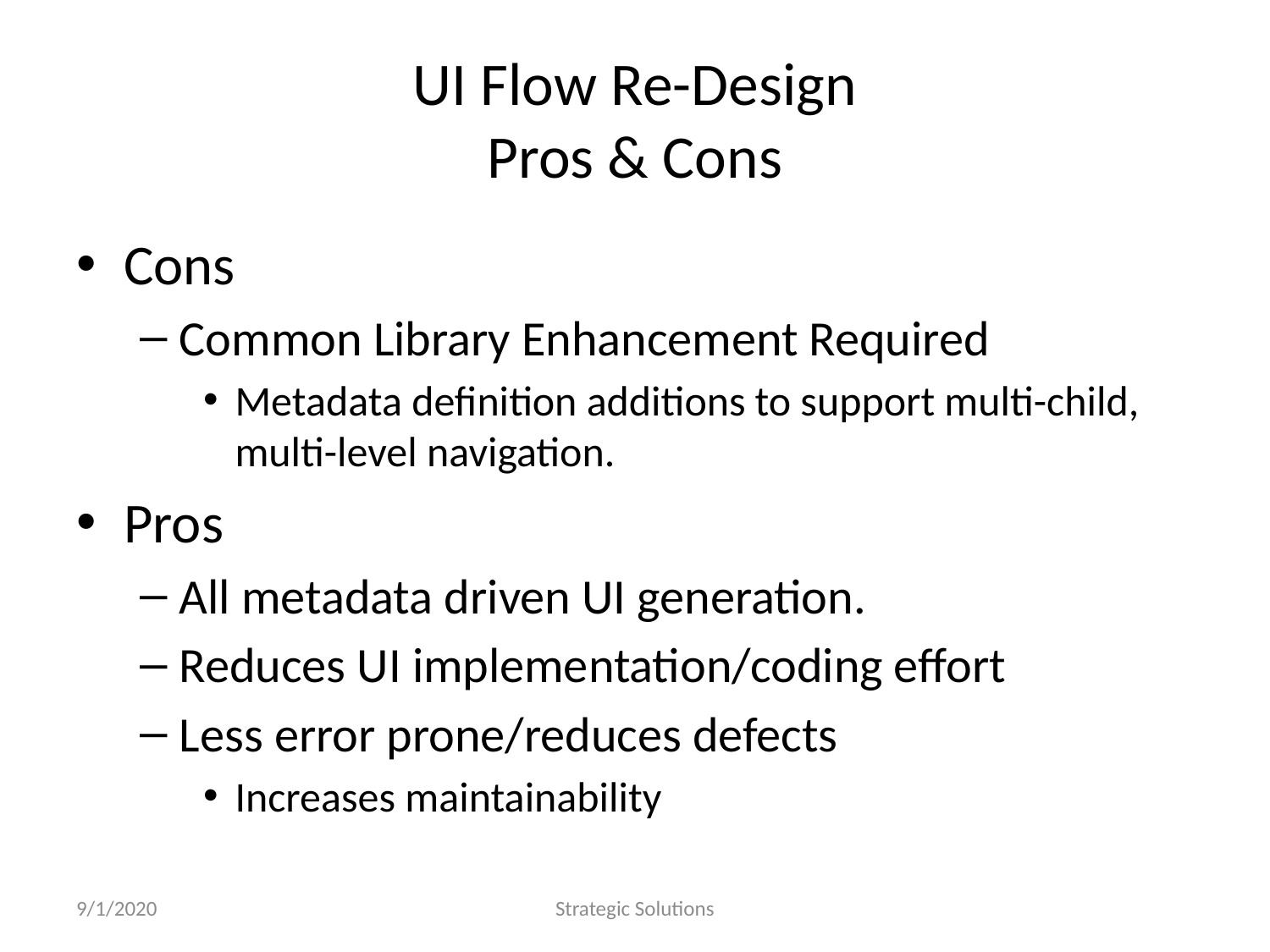

# UI Flow Re-Design Pros & Cons
Cons
Common Library Enhancement Required
Metadata definition additions to support multi-child, multi-level navigation.
Pros
All metadata driven UI generation.
Reduces UI implementation/coding effort
Less error prone/reduces defects
Increases maintainability

9/1/2020
Strategic Solutions